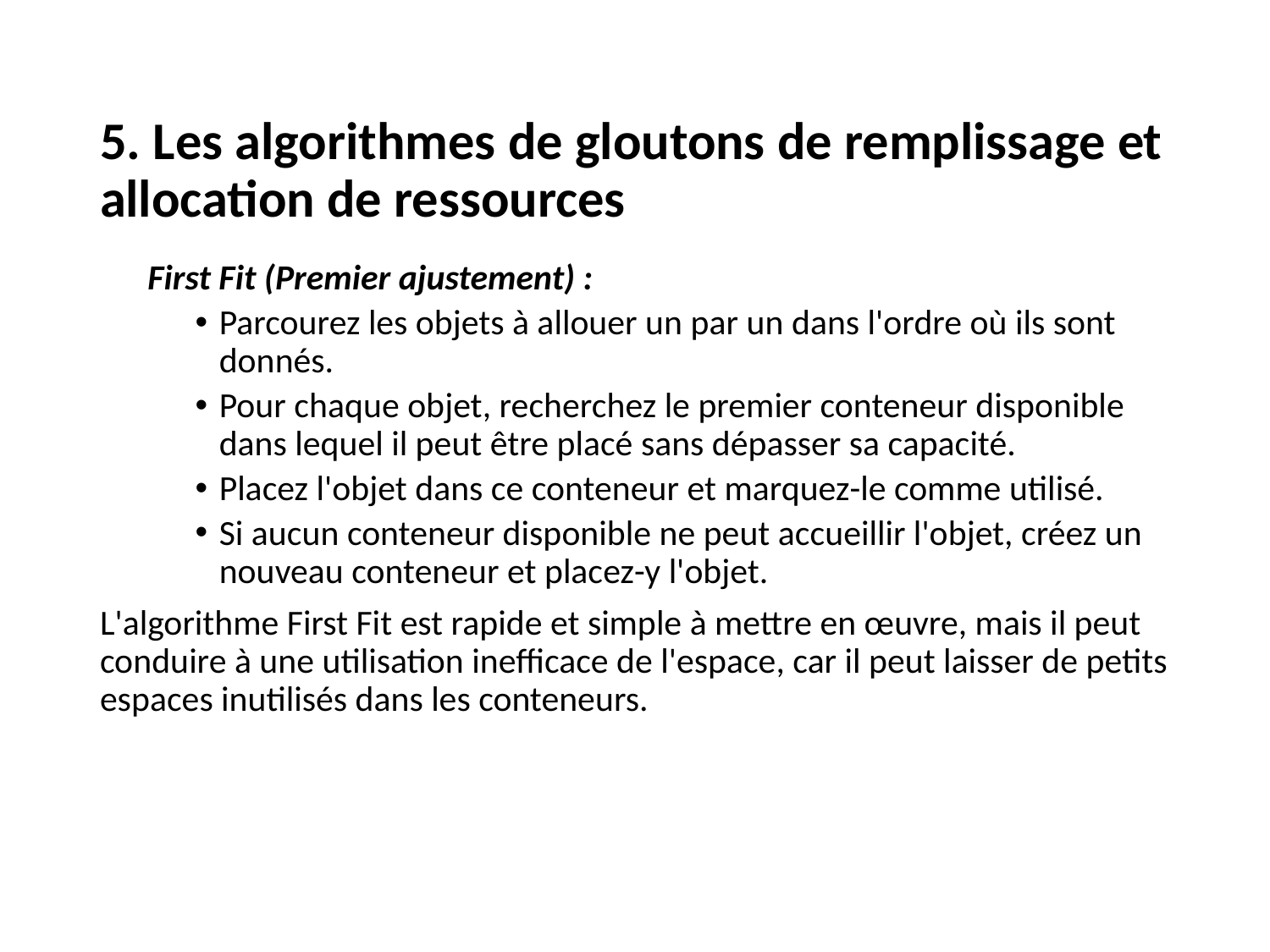

# 5. Les algorithmes de gloutons de remplissage et allocation de ressources
First Fit (Premier ajustement) :
Parcourez les objets à allouer un par un dans l'ordre où ils sont donnés.
Pour chaque objet, recherchez le premier conteneur disponible dans lequel il peut être placé sans dépasser sa capacité.
Placez l'objet dans ce conteneur et marquez-le comme utilisé.
Si aucun conteneur disponible ne peut accueillir l'objet, créez un nouveau conteneur et placez-y l'objet.
L'algorithme First Fit est rapide et simple à mettre en œuvre, mais il peut conduire à une utilisation inefficace de l'espace, car il peut laisser de petits espaces inutilisés dans les conteneurs.
24